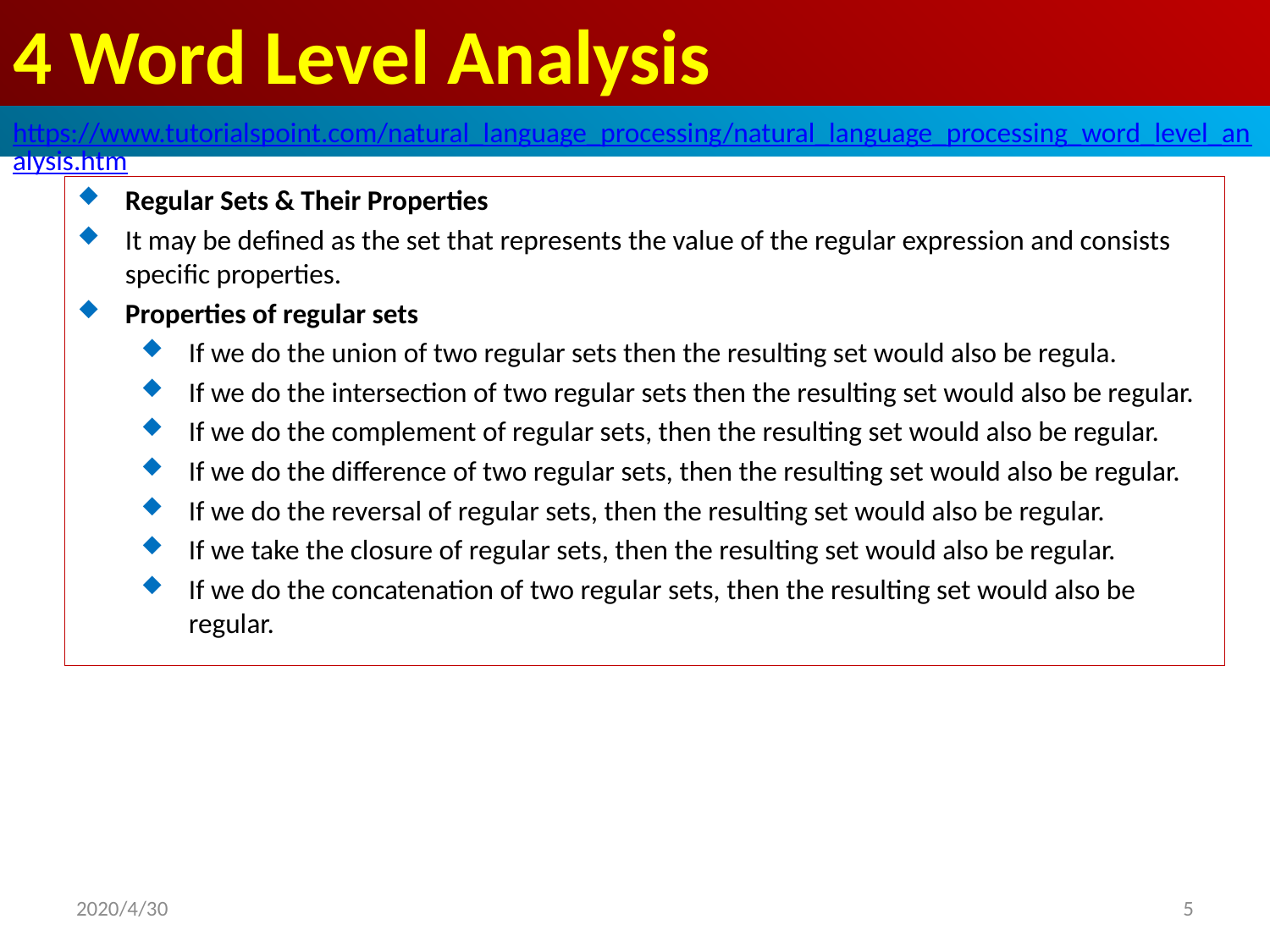

# 4 Word Level Analysis
https://www.tutorialspoint.com/natural_language_processing/natural_language_processing_word_level_analysis.htm
Regular Sets & Their Properties
It may be defined as the set that represents the value of the regular expression and consists specific properties.
Properties of regular sets
If we do the union of two regular sets then the resulting set would also be regula.
If we do the intersection of two regular sets then the resulting set would also be regular.
If we do the complement of regular sets, then the resulting set would also be regular.
If we do the difference of two regular sets, then the resulting set would also be regular.
If we do the reversal of regular sets, then the resulting set would also be regular.
If we take the closure of regular sets, then the resulting set would also be regular.
If we do the concatenation of two regular sets, then the resulting set would also be regular.
2020/4/30
5